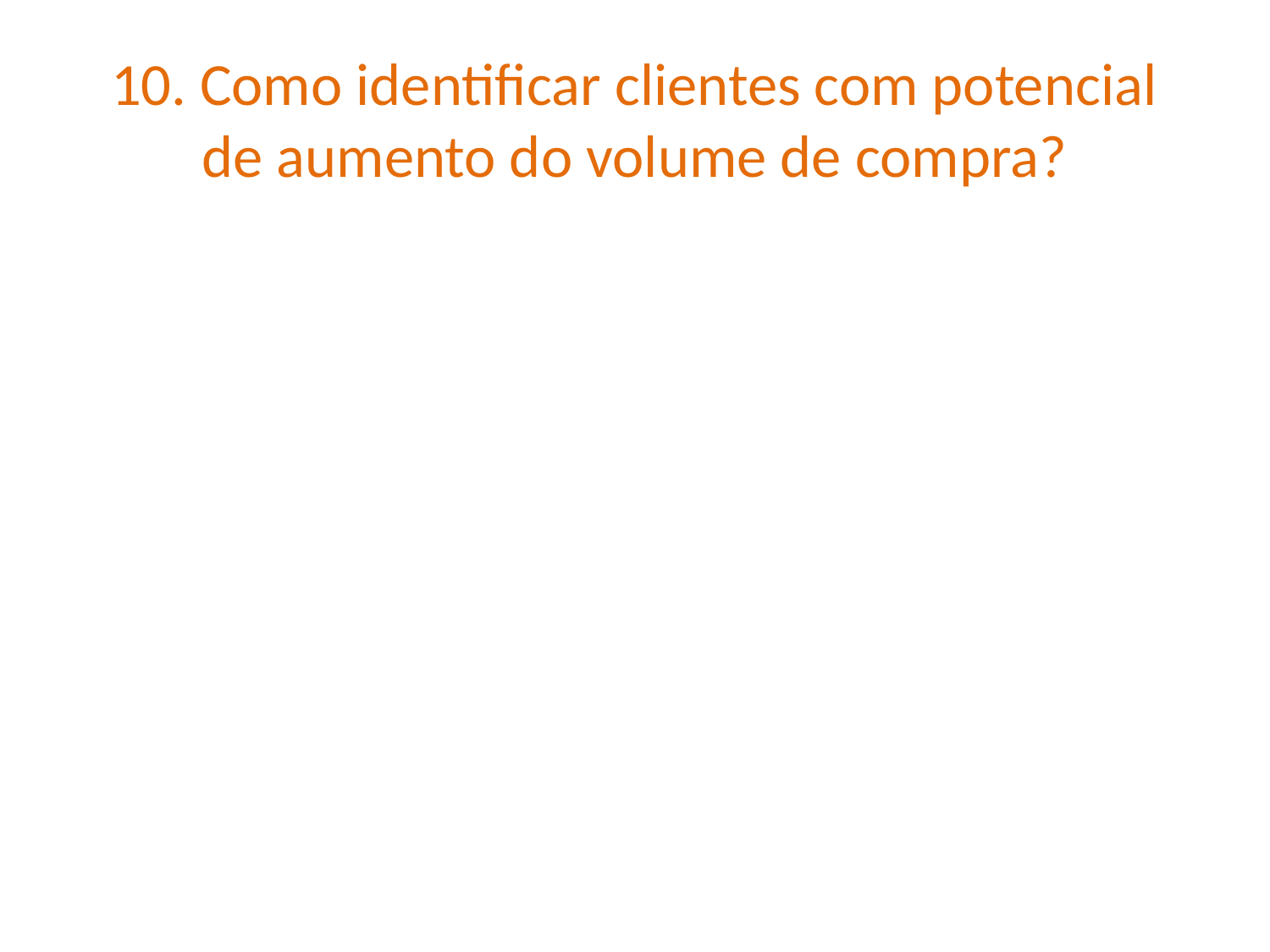

# 10. Como identificar clientes com potencial de aumento do volume de compra?